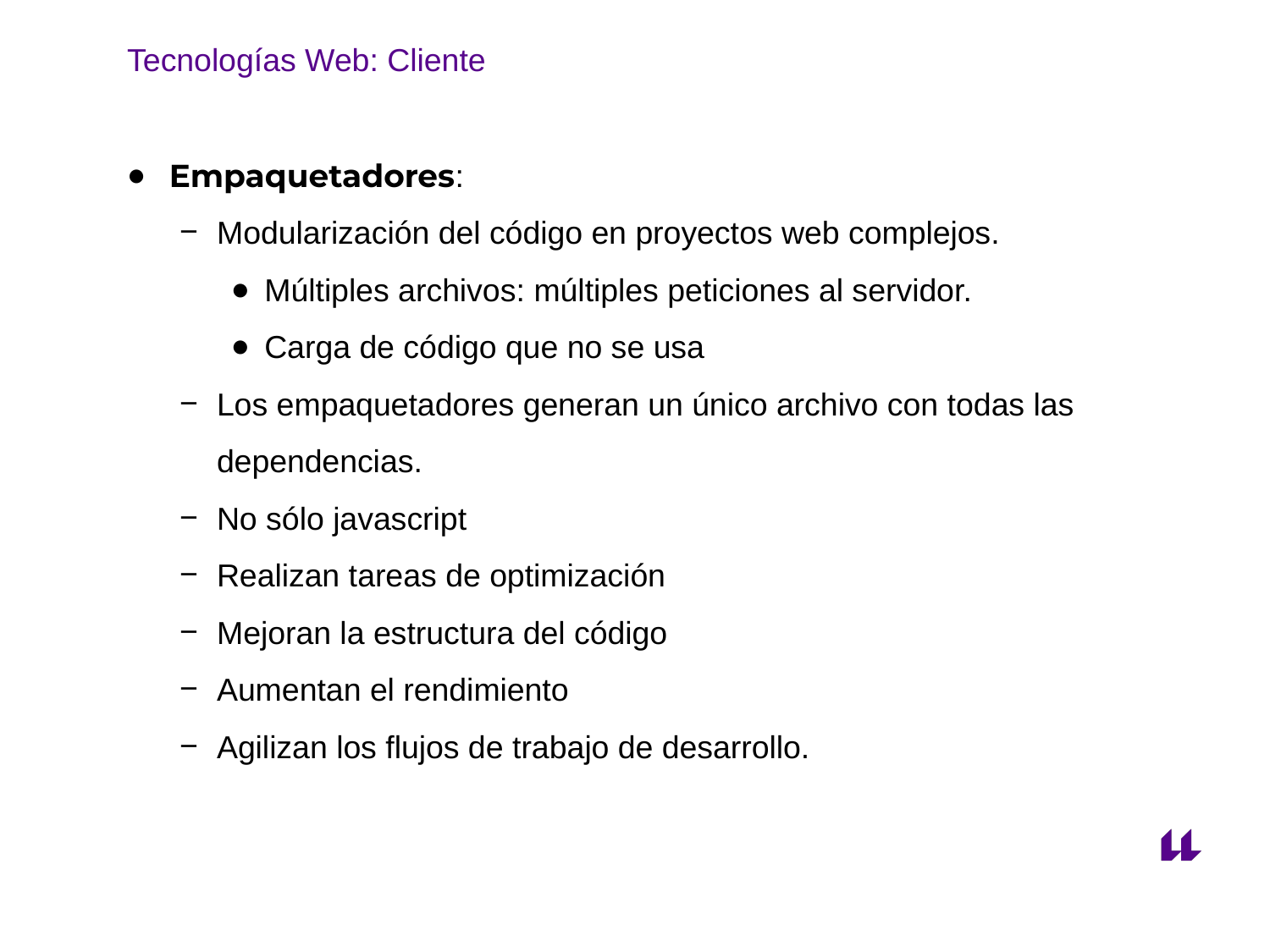

# Tecnologías Web: Cliente
Empaquetadores:
Modularización del código en proyectos web complejos.
Múltiples archivos: múltiples peticiones al servidor.
Carga de código que no se usa
Los empaquetadores generan un único archivo con todas las dependencias.
No sólo javascript
Realizan tareas de optimización
Mejoran la estructura del código
Aumentan el rendimiento
Agilizan los flujos de trabajo de desarrollo.